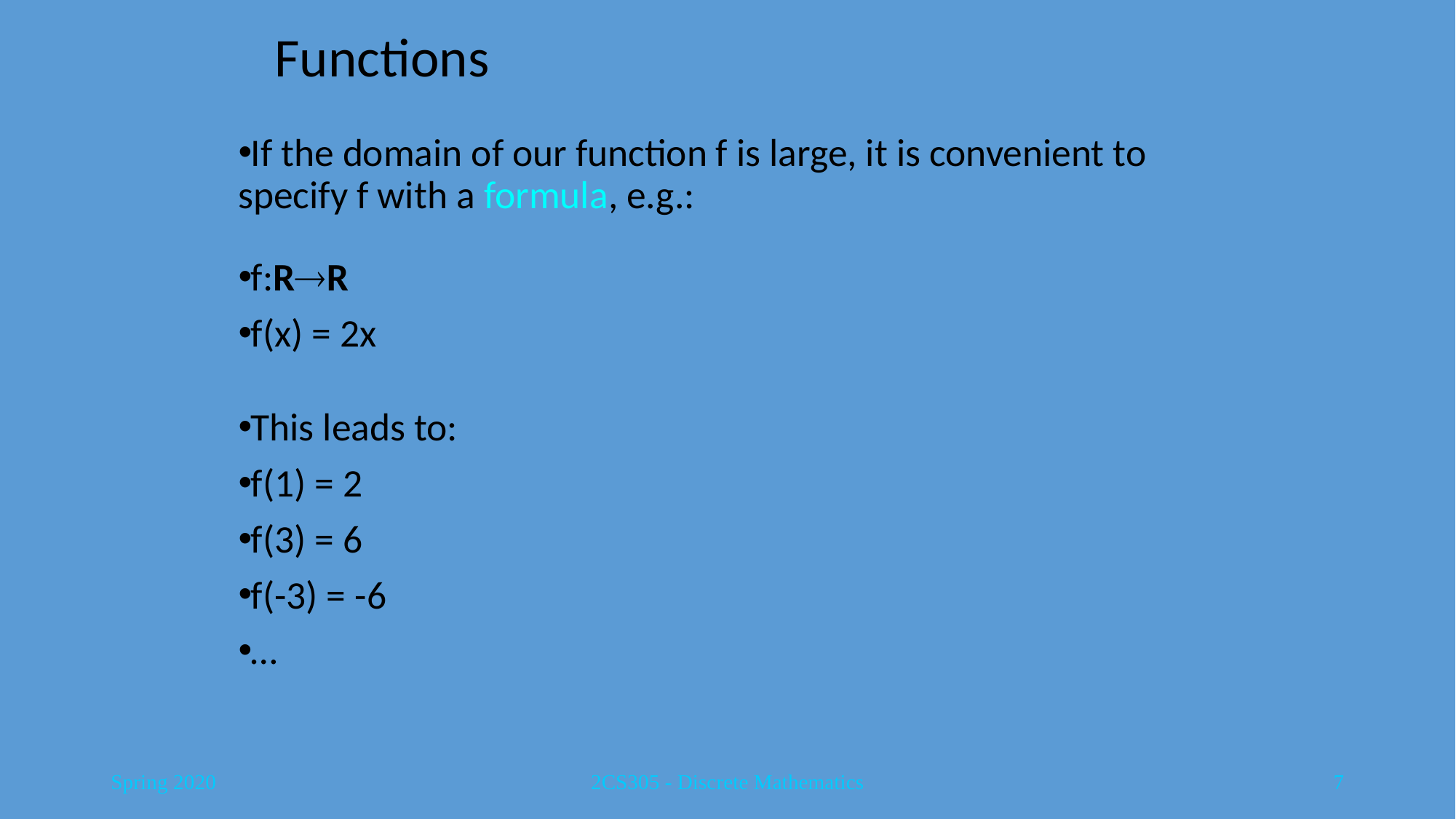

# Functions
If the domain of our function f is large, it is convenient to specify f with a formula, e.g.:

f:R→R
f(x) = 2x

This leads to:
f(1) = 2
f(3) = 6
f(-3) = -6
…
Spring 2020
2CS305 - Discrete Mathematics
7